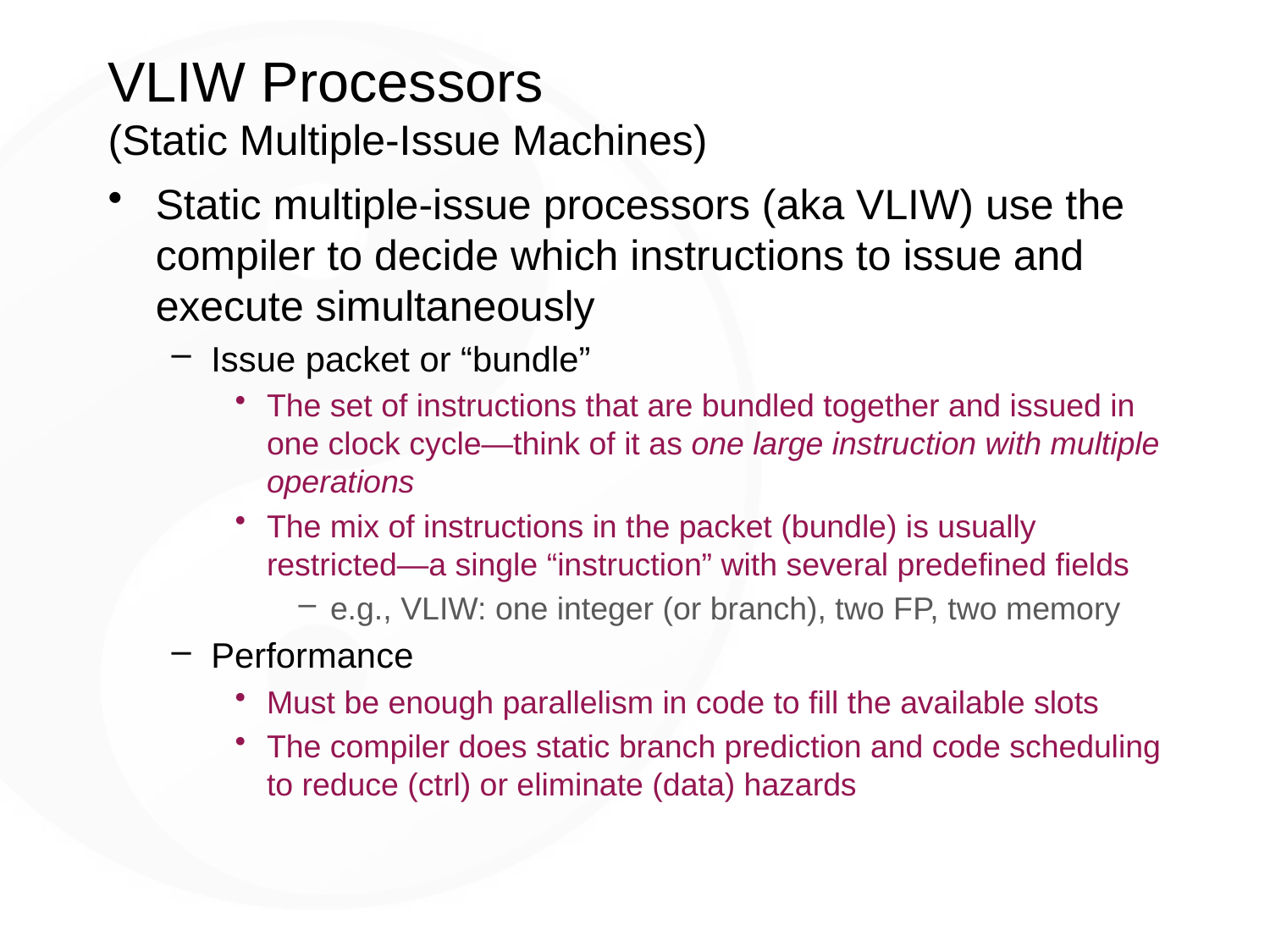

# VLIW Processors (Static Multiple-Issue Machines)
Static multiple-issue processors (aka VLIW) use the compiler to decide which instructions to issue and execute simultaneously
Issue packet or “bundle”
The set of instructions that are bundled together and issued in one clock cycle—think of it as one large instruction with multiple operations
The mix of instructions in the packet (bundle) is usually restricted—a single “instruction” with several predefined fields
e.g., VLIW: one integer (or branch), two FP, two memory
Performance
Must be enough parallelism in code to fill the available slots
The compiler does static branch prediction and code scheduling to reduce (ctrl) or eliminate (data) hazards